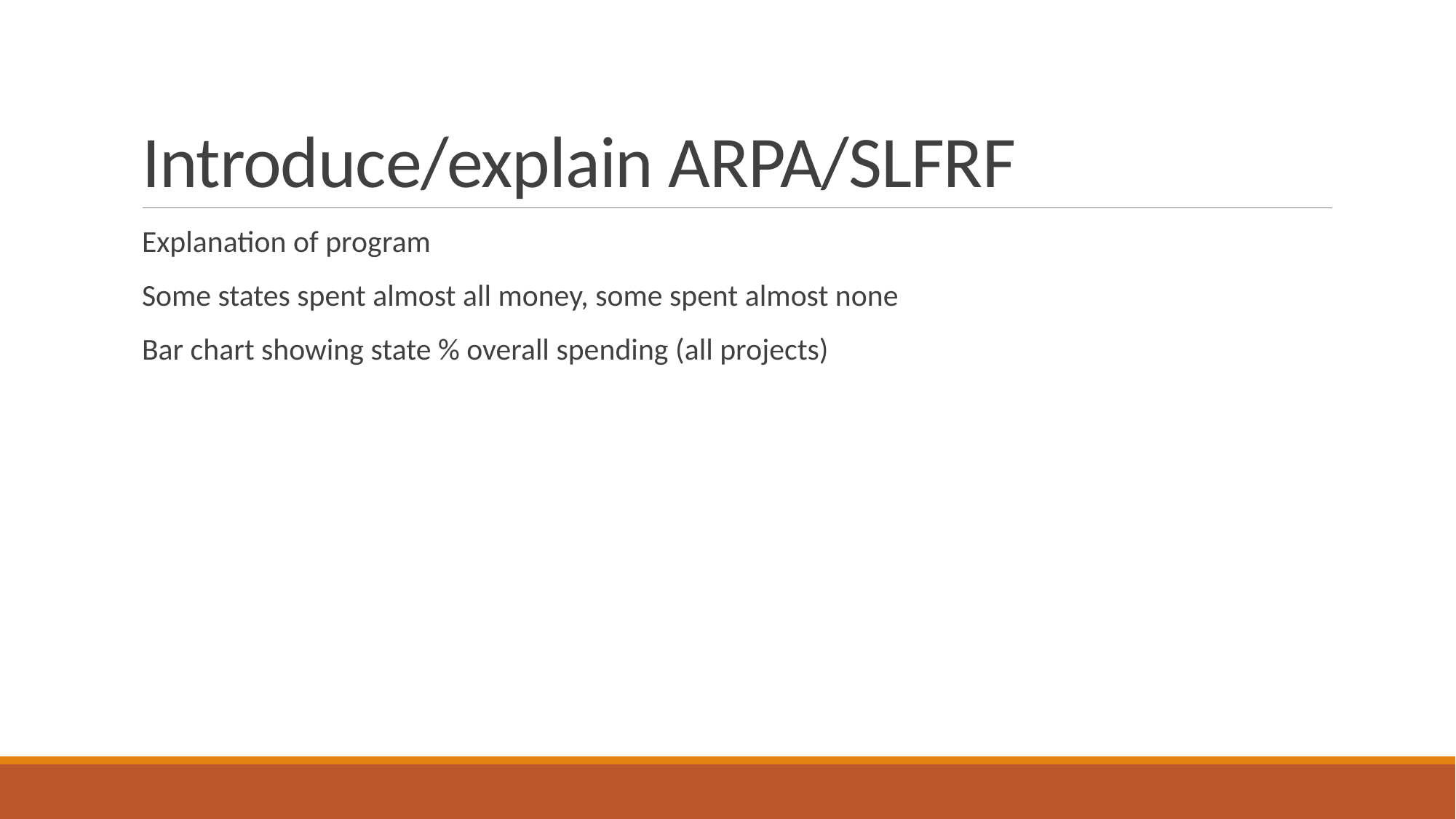

# Introduce/explain ARPA/SLFRF
Explanation of program
Some states spent almost all money, some spent almost none
Bar chart showing state % overall spending (all projects)